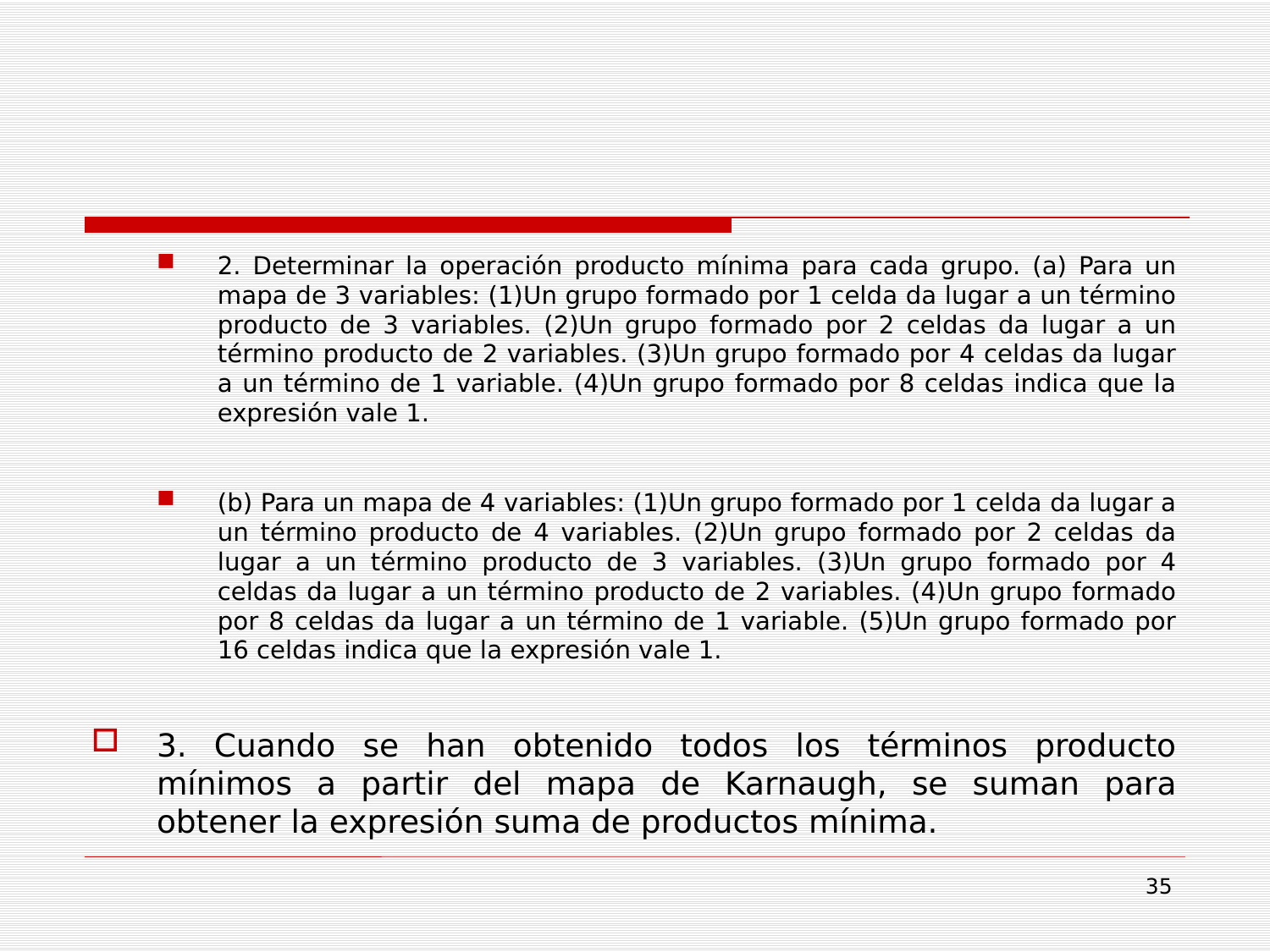

#
2. Determinar la operación producto mínima para cada grupo. (a) Para un mapa de 3 variables: (1)Un grupo formado por 1 celda da lugar a un término producto de 3 variables. (2)Un grupo formado por 2 celdas da lugar a un término producto de 2 variables. (3)Un grupo formado por 4 celdas da lugar a un término de 1 variable. (4)Un grupo formado por 8 celdas indica que la expresión vale 1.

(b) Para un mapa de 4 variables: (1)Un grupo formado por 1 celda da lugar a un término producto de 4 variables. (2)Un grupo formado por 2 celdas da lugar a un término producto de 3 variables. (3)Un grupo formado por 4 celdas da lugar a un término producto de 2 variables. (4)Un grupo formado por 8 celdas da lugar a un término de 1 variable. (5)Un grupo formado por 16 celdas indica que la expresión vale 1.

3. Cuando se han obtenido todos los términos producto mínimos a partir del mapa de Karnaugh, se suman para obtener la expresión suma de productos mínima.

35